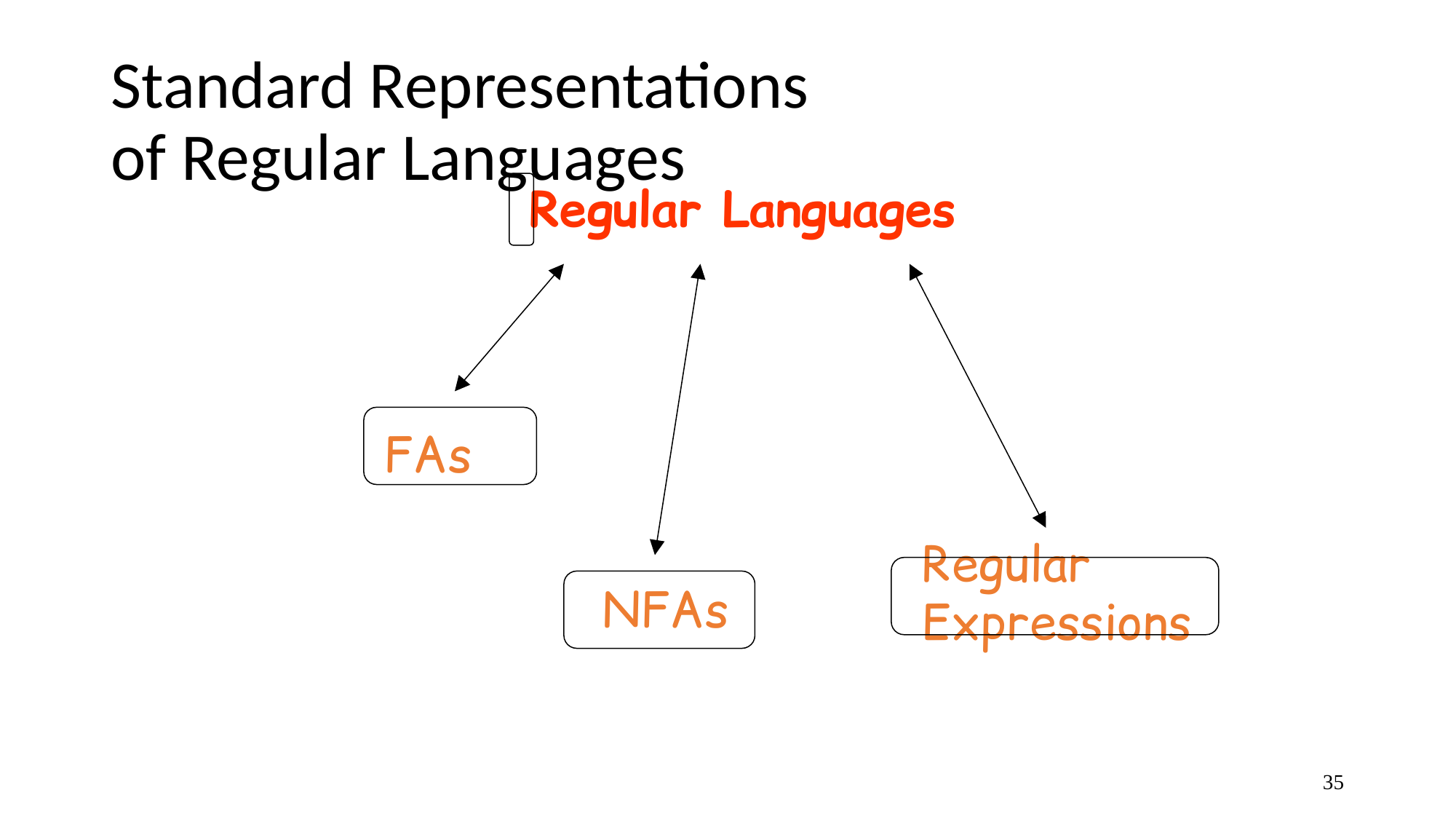

# Standard Representations of Regular Languages
Regular Languages

FAs
Regular
Expressions

NFAs
35